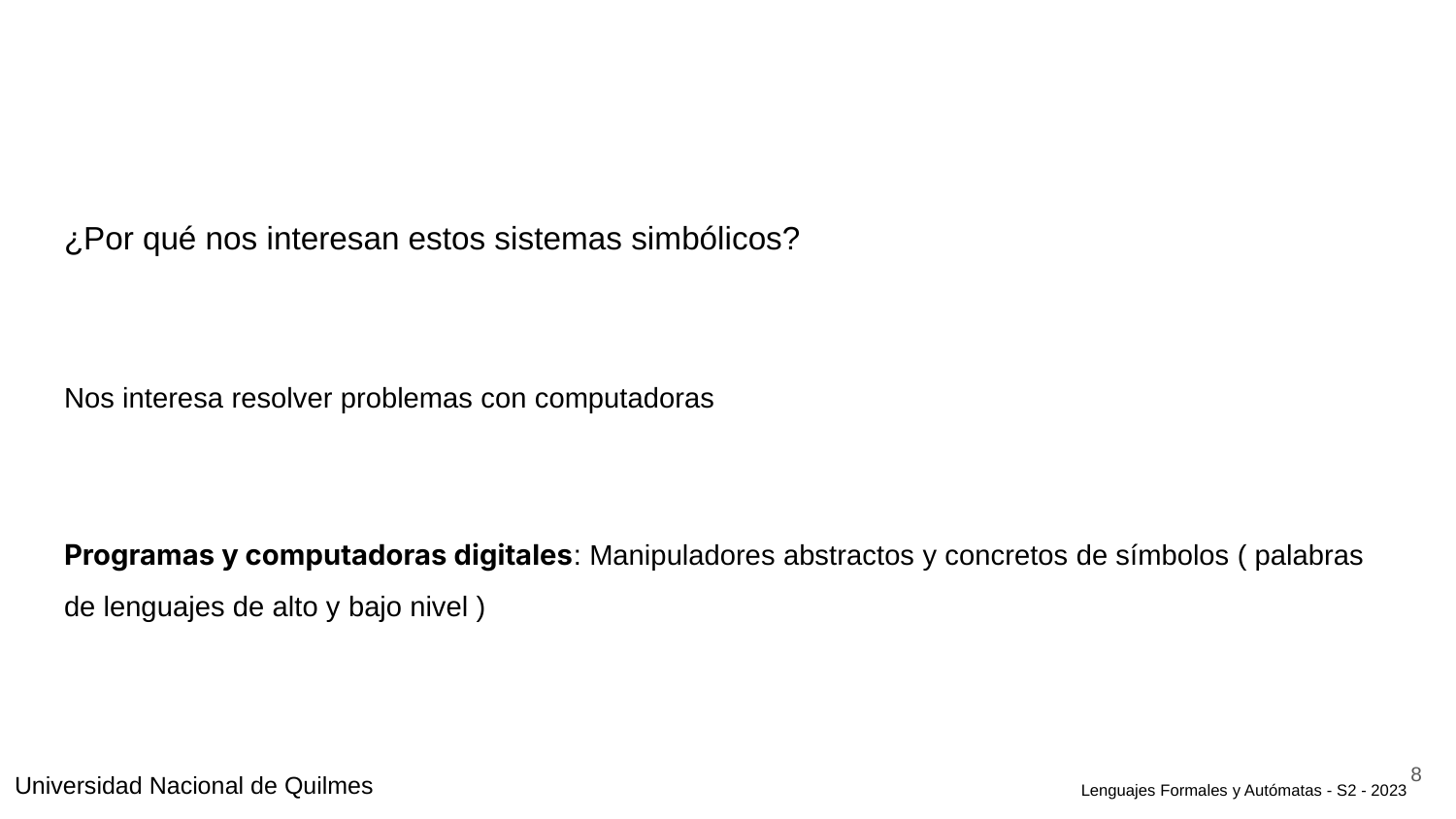

#
¿Por qué nos interesan estos sistemas simbólicos?

Nos interesa resolver problemas con computadoras

Programas y computadoras digitales: Manipuladores abstractos y concretos de símbolos ( palabras de lenguajes de alto y bajo nivel )

8
Universidad Nacional de Quilmes
Lenguajes Formales y Autómatas - S2 - 2023